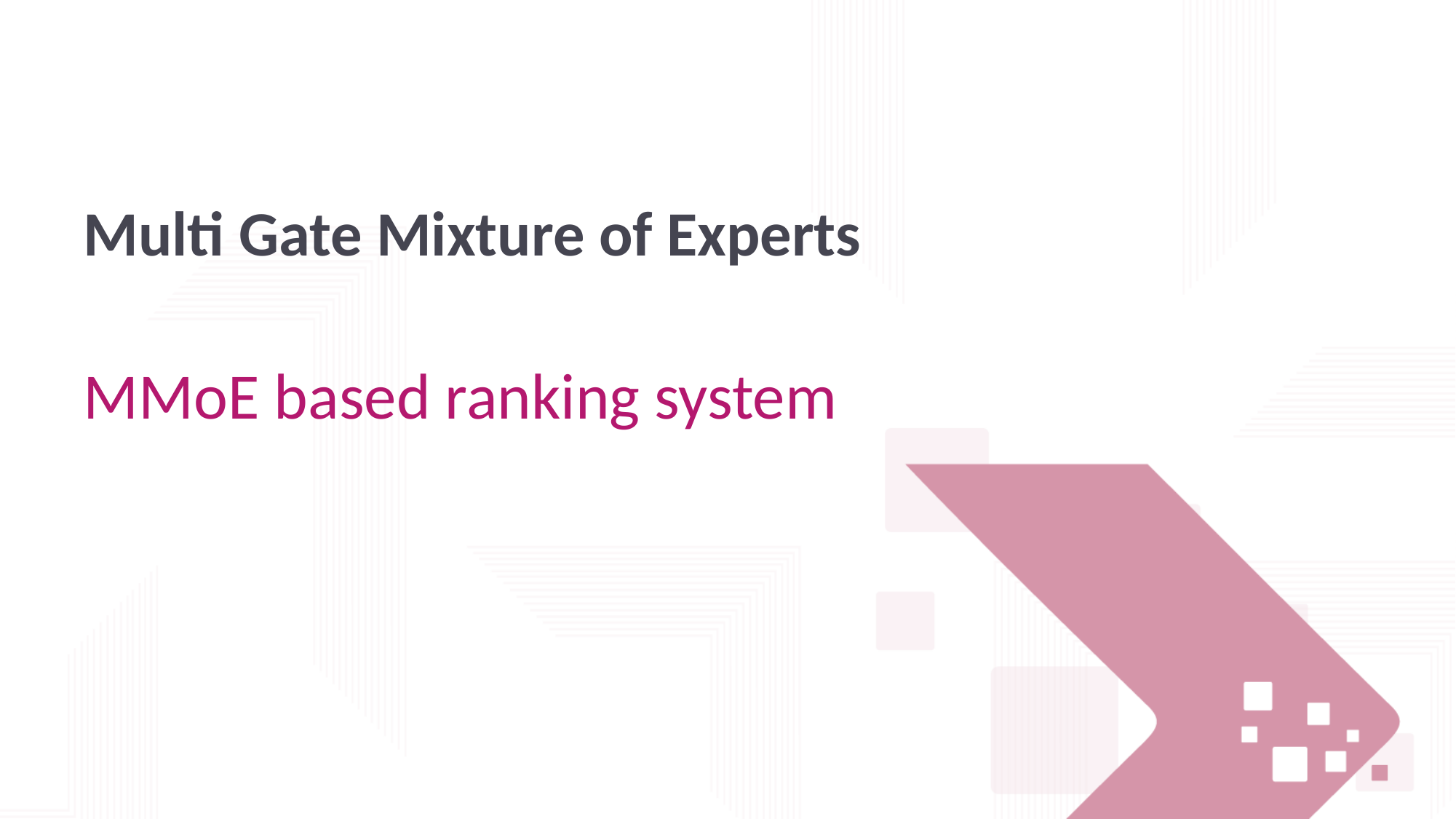

# Multi Gate Mixture of Experts
MMoE based ranking system